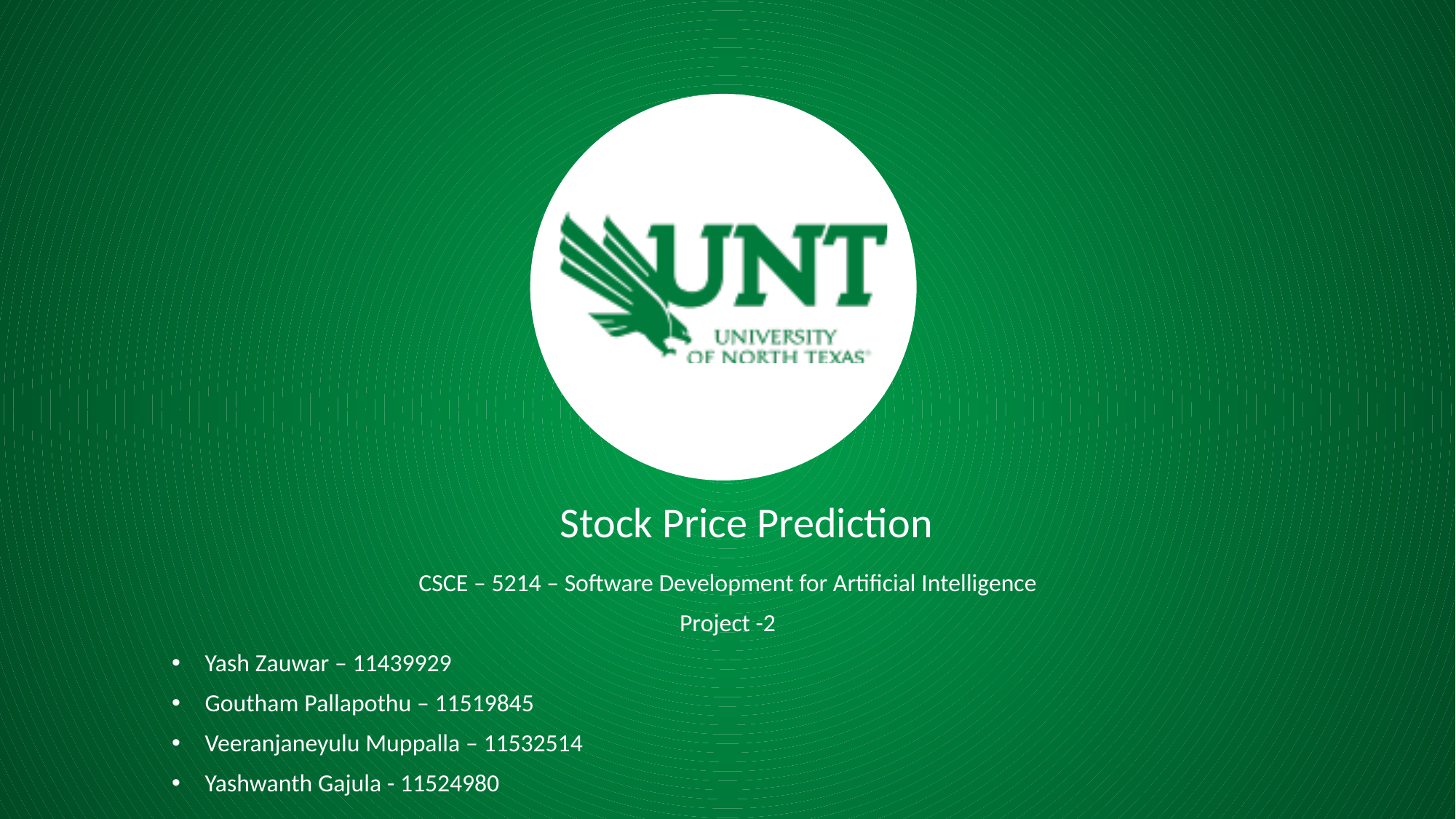

Stock Price Prediction

CSCE – 5214 – Software Development for Artificial Intelligence
Project -2
Yash Zauwar – 11439929
Goutham Pallapothu – 11519845
Veeranjaneyulu Muppalla – 11532514
Yashwanth Gajula - 11524980